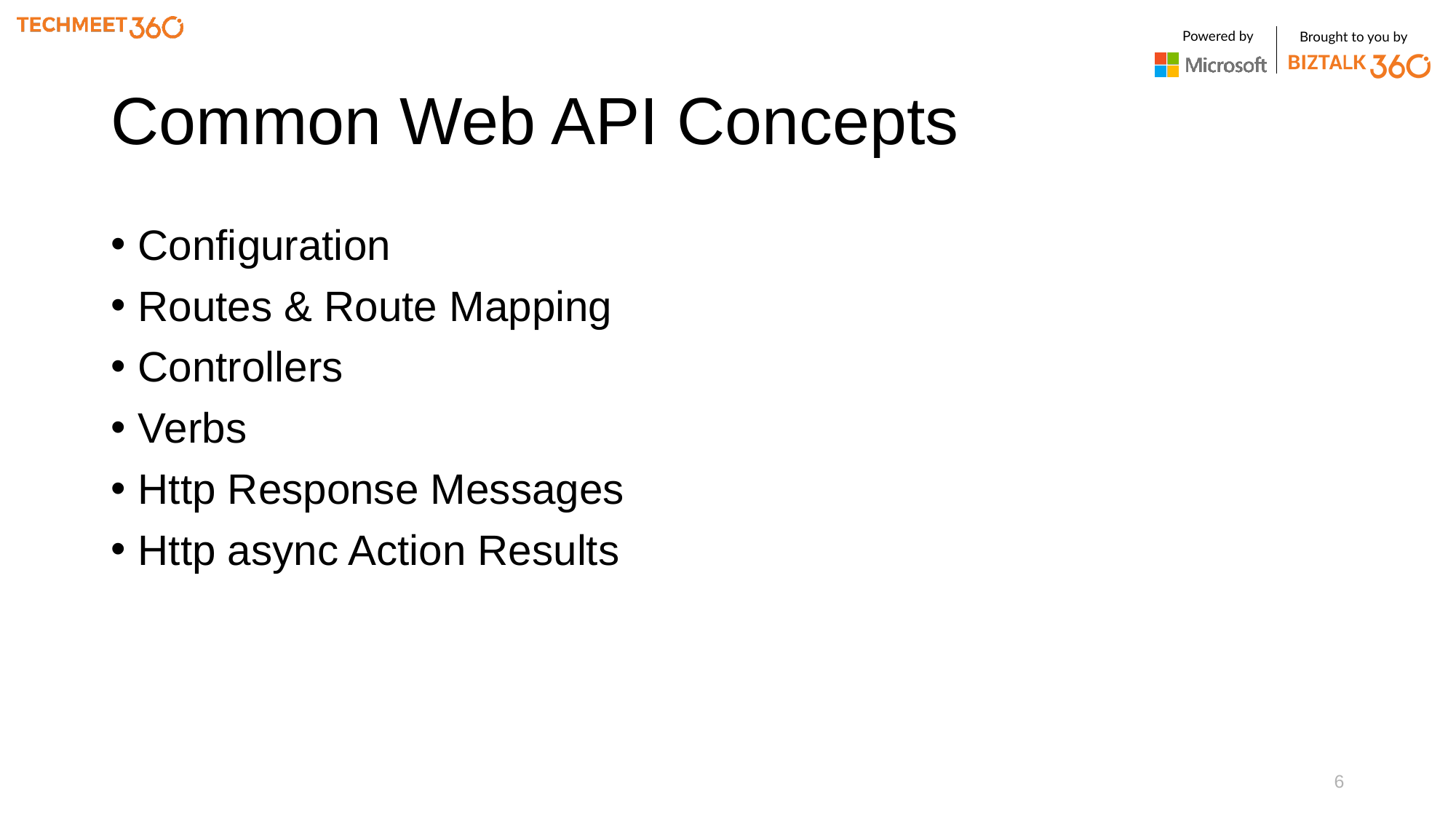

# Common Web API Concepts
Configuration
Routes & Route Mapping
Controllers
Verbs
Http Response Messages
Http async Action Results
6